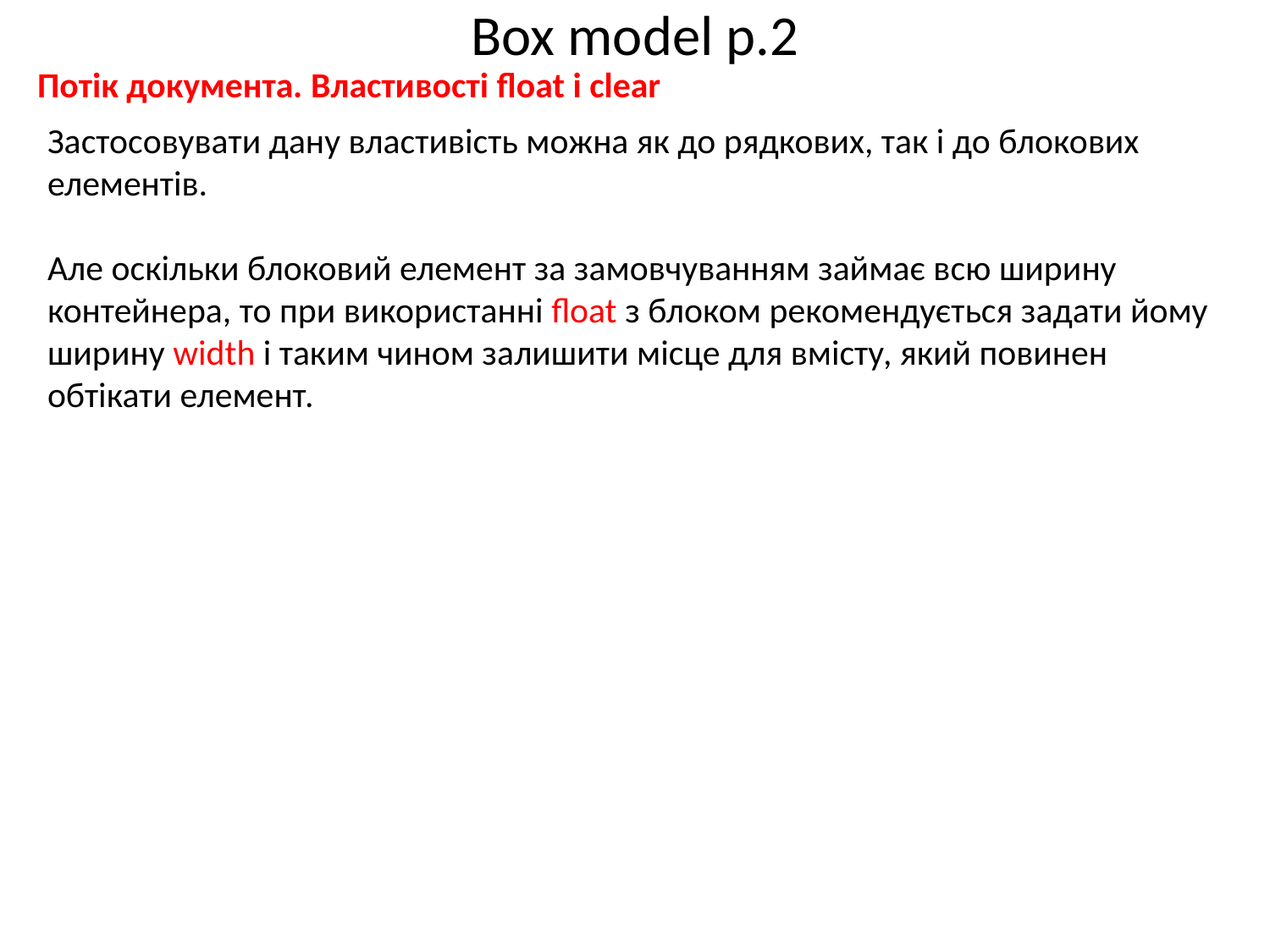

# Box model p.2
Потік документа. Властивості float і clear
Застосовувати дану властивість можна як до рядкових, так і до блокових елементів.

Але оскільки блоковий елемент за замовчуванням займає всю ширину контейнера, то при використанні float з блоком рекомендується задати йому ширину width і таким чином залишити місце для вмісту, який повинен обтікати елемент.